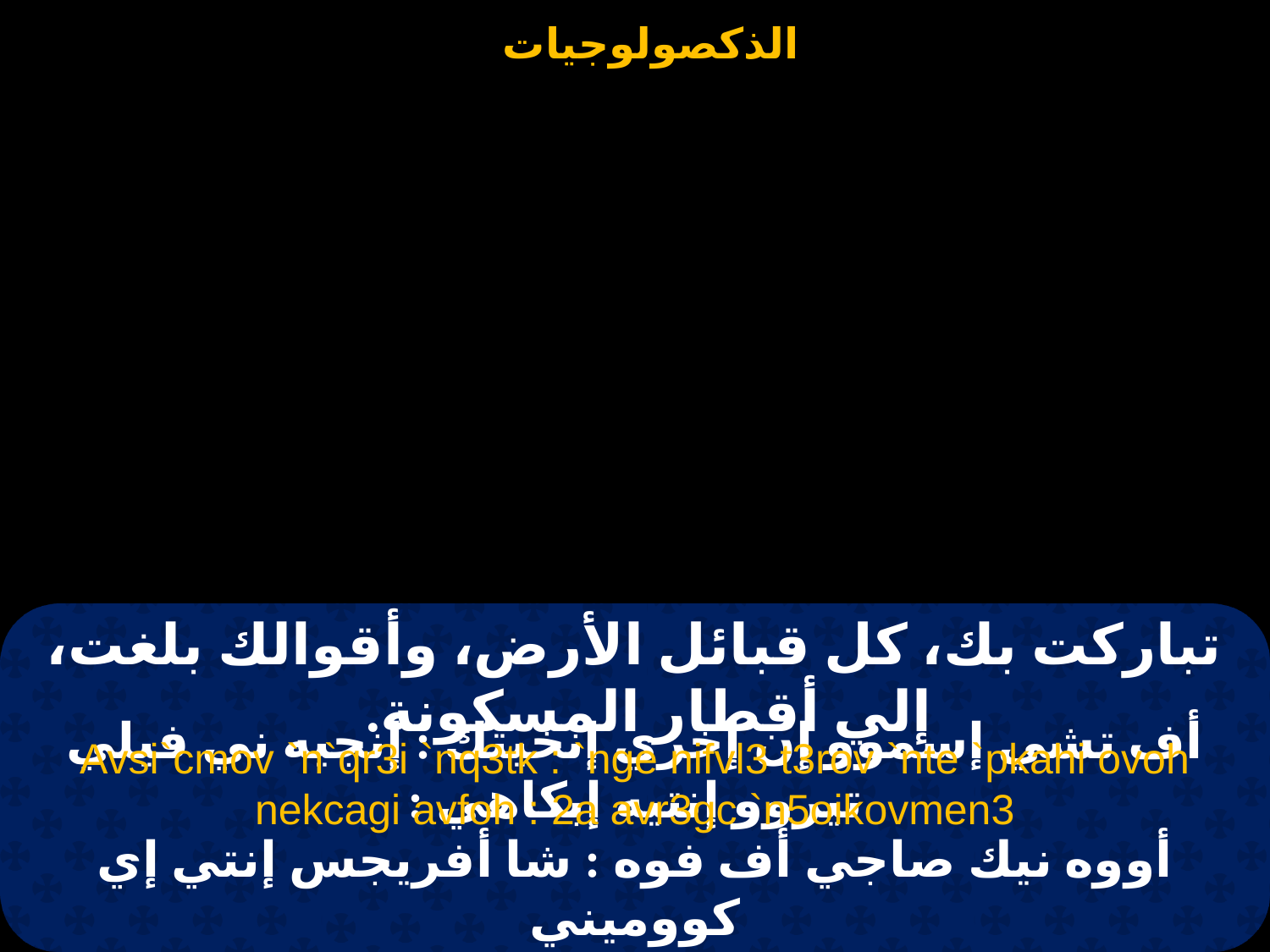

# تباركت بك، كل قبائل الأرض، وأقوالك بلغت، إلي أقطار المسكونة.
Avsi`cmov `n`qr3i `nq3tk : `nge nifvl3 t3rov `nte `pkahi ovoh nekcagi avfoh : 2a avr3gc `n5oikovmen3
أف تشي إسموو إن إخري إنخيتك : إنجيه ني فيلي تيروو إنتيه إبكاهي :
أووه نيك صاجي أف فوه : شا أفريجس إنتي إي كووميني